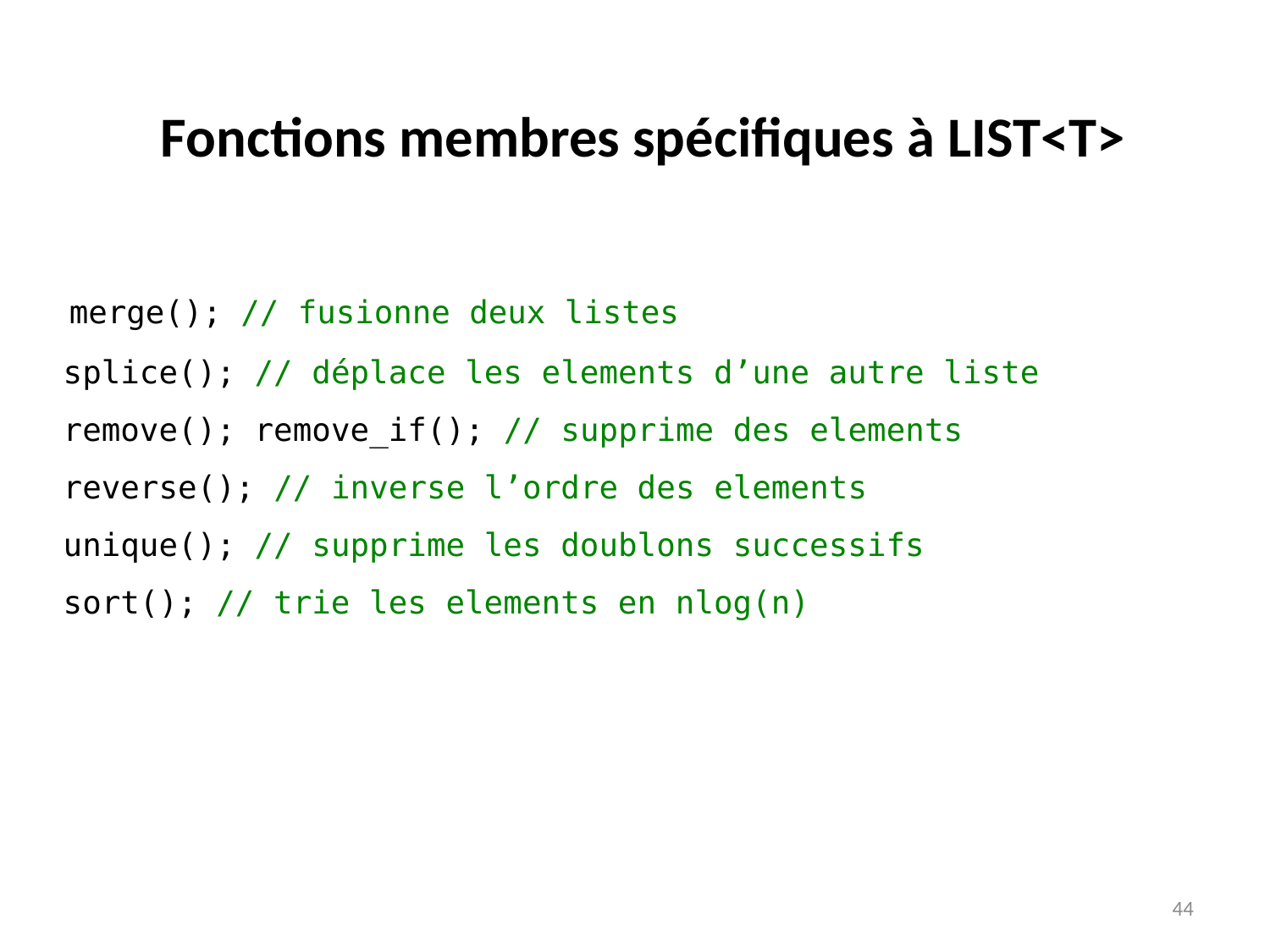

# Fonctions membres spécifiques à LIST<T>

 merge(); // fusionne deux listes
 splice(); // déplace les elements d’une autre liste
 remove(); remove_if(); // supprime des elements
 reverse(); // inverse l’ordre des elements
 unique(); // supprime les doublons successifs
 sort(); // trie les elements en nlog(n)

44